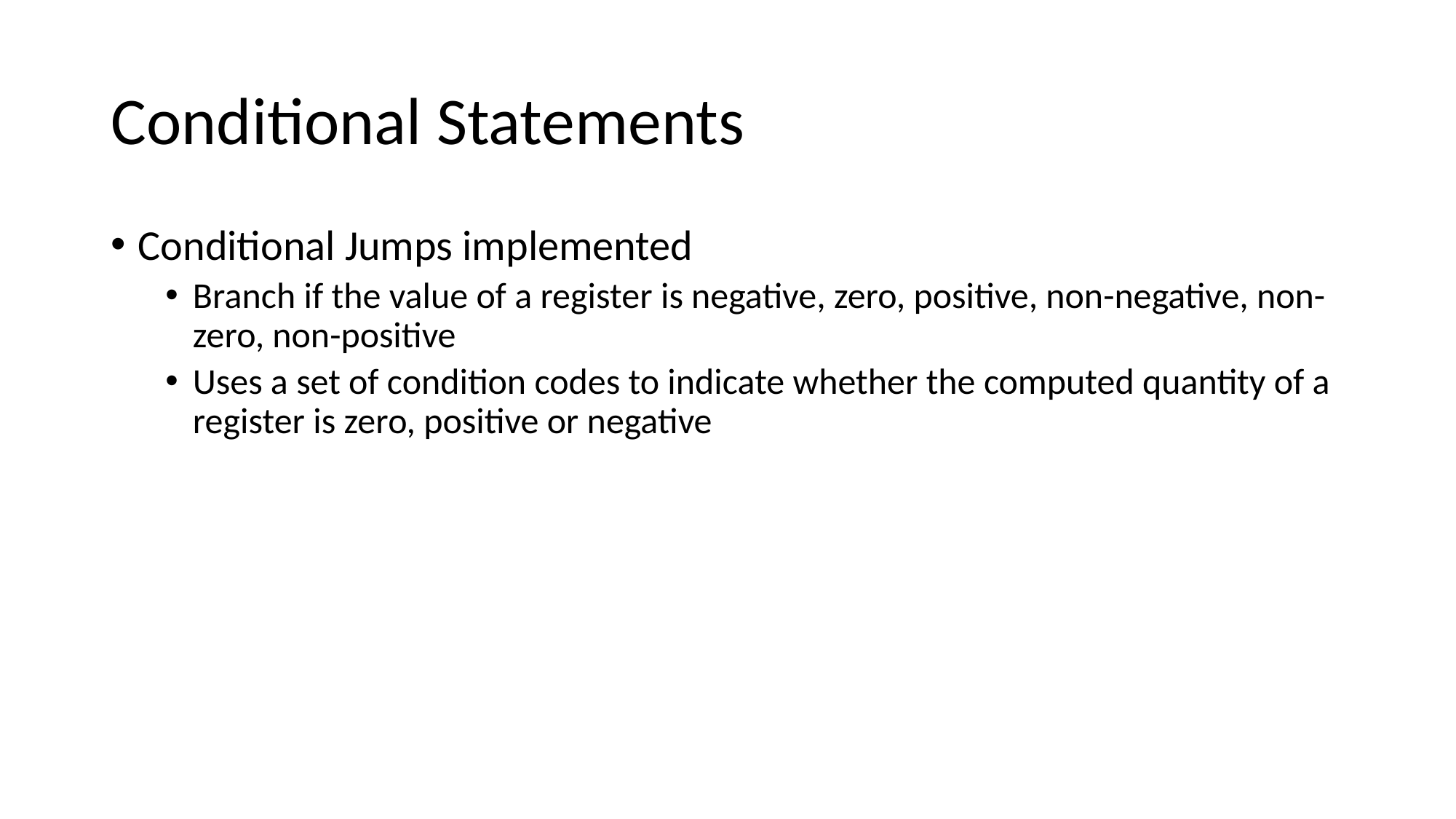

# Conditional Statements
Conditional Jumps implemented
Branch if the value of a register is negative, zero, positive, non-negative, non-zero, non-positive
Uses a set of condition codes to indicate whether the computed quantity of a register is zero, positive or negative